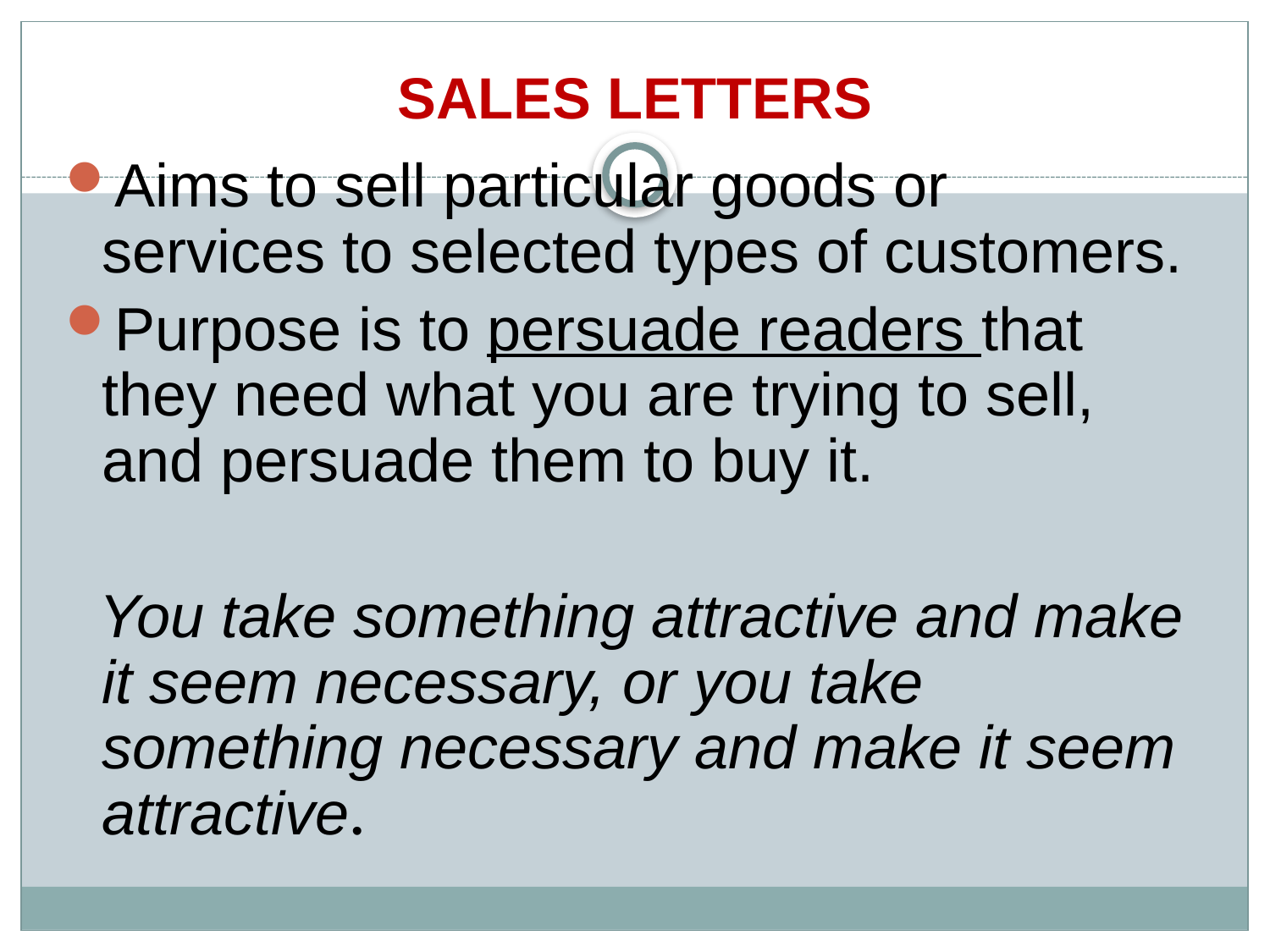

# SALES LETTERS
Aims to sell particular goods or services to selected types of customers.
Purpose is to persuade readers that they need what you are trying to sell, and persuade them to buy it.

  You take something attractive and make it seem necessary, or you take something necessary and make it seem attractive.